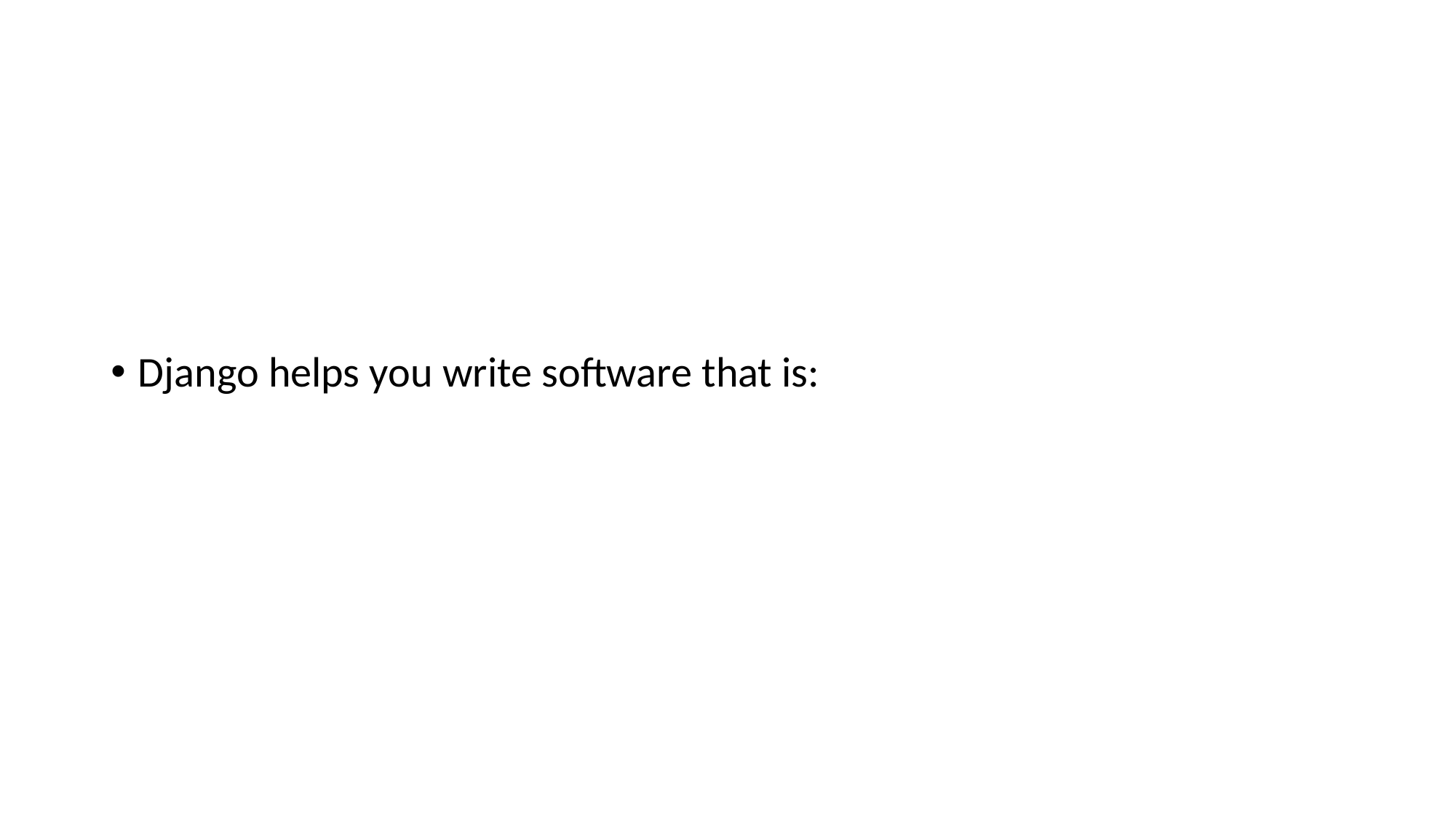

#

Django helps you write software that is: